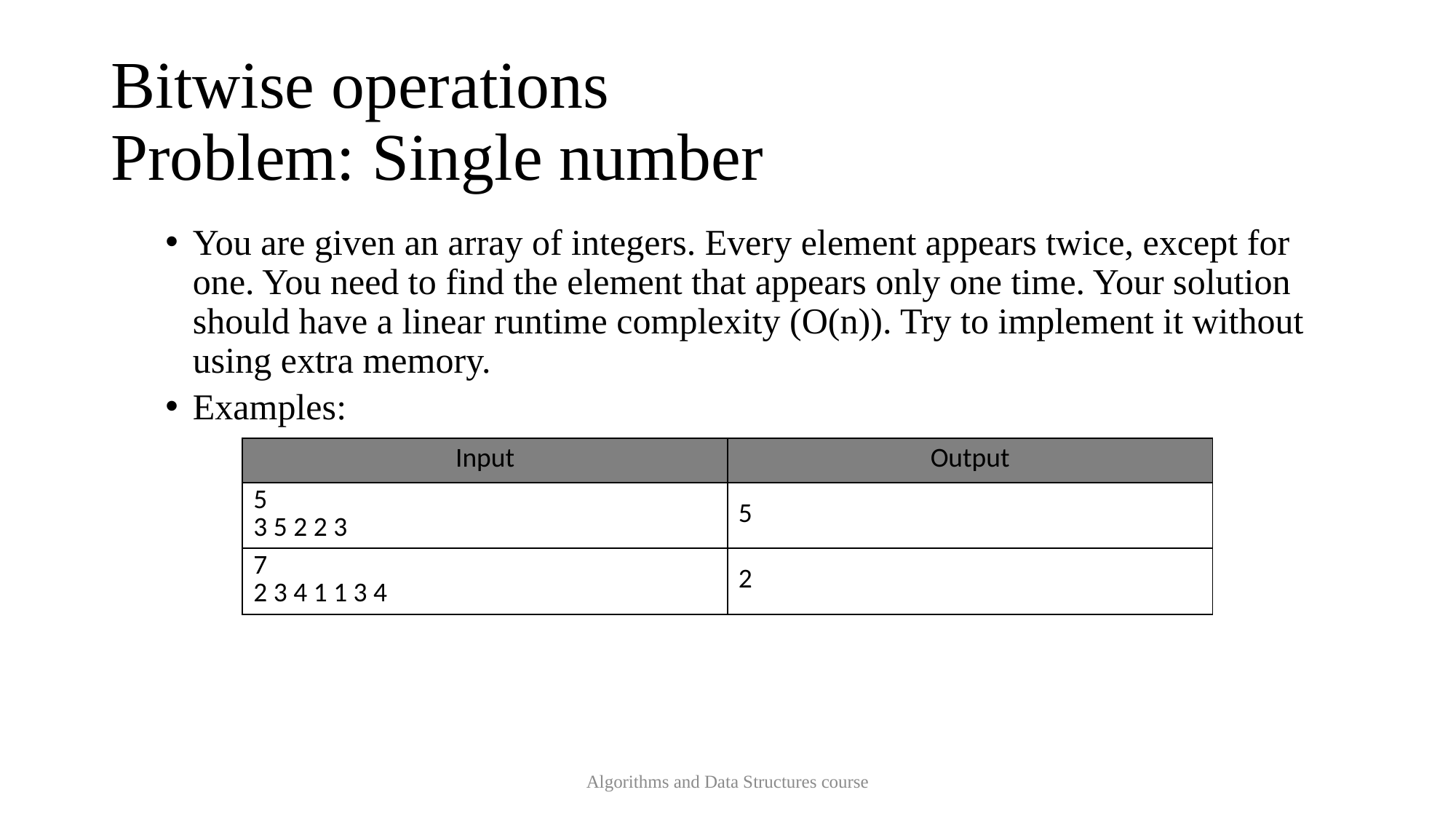

# Bitwise operations Problem: Single number
You are given an array of integers. Every element appears twice, except for one. You need to find the element that appears only one time. Your solution should have a linear runtime complexity (O(n)). Try to implement it without using extra memory.
Examples:

| Input | Output |
| --- | --- |
| 5 3 5 2 2 3 | 5 |
| 7 2 3 4 1 1 3 4 | 2 |
Algorithms and Data Structures course